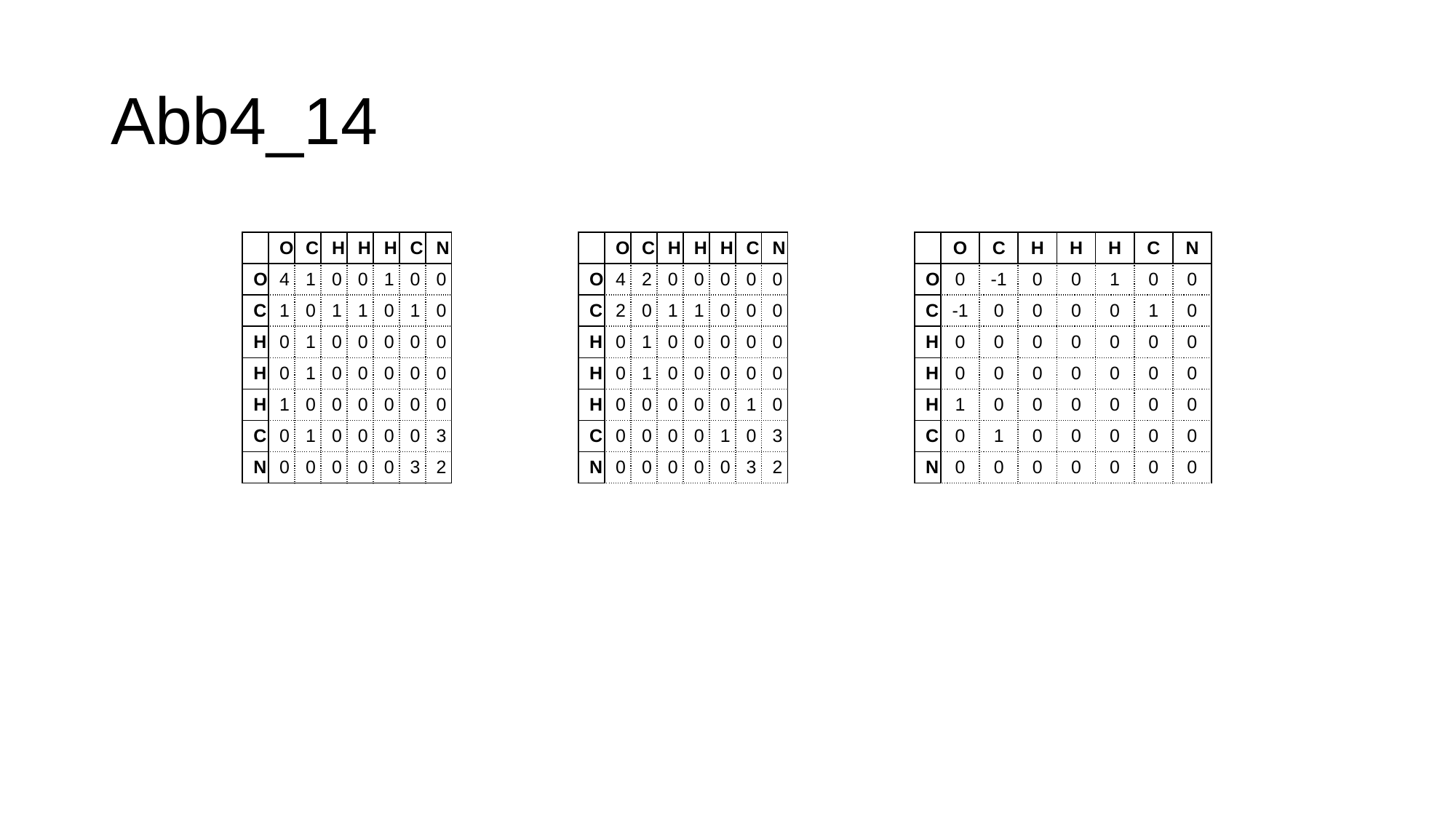

# Abb4_14
|  | O | C | H | H | H | C | N |
| --- | --- | --- | --- | --- | --- | --- | --- |
| O | 4 | 1 | 0 | 0 | 1 | 0 | 0 |
| C | 1 | 0 | 1 | 1 | 0 | 1 | 0 |
| H | 0 | 1 | 0 | 0 | 0 | 0 | 0 |
| H | 0 | 1 | 0 | 0 | 0 | 0 | 0 |
| H | 1 | 0 | 0 | 0 | 0 | 0 | 0 |
| C | 0 | 1 | 0 | 0 | 0 | 0 | 3 |
| N | 0 | 0 | 0 | 0 | 0 | 3 | 2 |
|  | O | C | H | H | H | C | N |
| --- | --- | --- | --- | --- | --- | --- | --- |
| O | 4 | 2 | 0 | 0 | 0 | 0 | 0 |
| C | 2 | 0 | 1 | 1 | 0 | 0 | 0 |
| H | 0 | 1 | 0 | 0 | 0 | 0 | 0 |
| H | 0 | 1 | 0 | 0 | 0 | 0 | 0 |
| H | 0 | 0 | 0 | 0 | 0 | 1 | 0 |
| C | 0 | 0 | 0 | 0 | 1 | 0 | 3 |
| N | 0 | 0 | 0 | 0 | 0 | 3 | 2 |
|  | O | C | H | H | H | C | N |
| --- | --- | --- | --- | --- | --- | --- | --- |
| O | 0 | -1 | 0 | 0 | 1 | 0 | 0 |
| C | -1 | 0 | 0 | 0 | 0 | 1 | 0 |
| H | 0 | 0 | 0 | 0 | 0 | 0 | 0 |
| H | 0 | 0 | 0 | 0 | 0 | 0 | 0 |
| H | 1 | 0 | 0 | 0 | 0 | 0 | 0 |
| C | 0 | 1 | 0 | 0 | 0 | 0 | 0 |
| N | 0 | 0 | 0 | 0 | 0 | 0 | 0 |